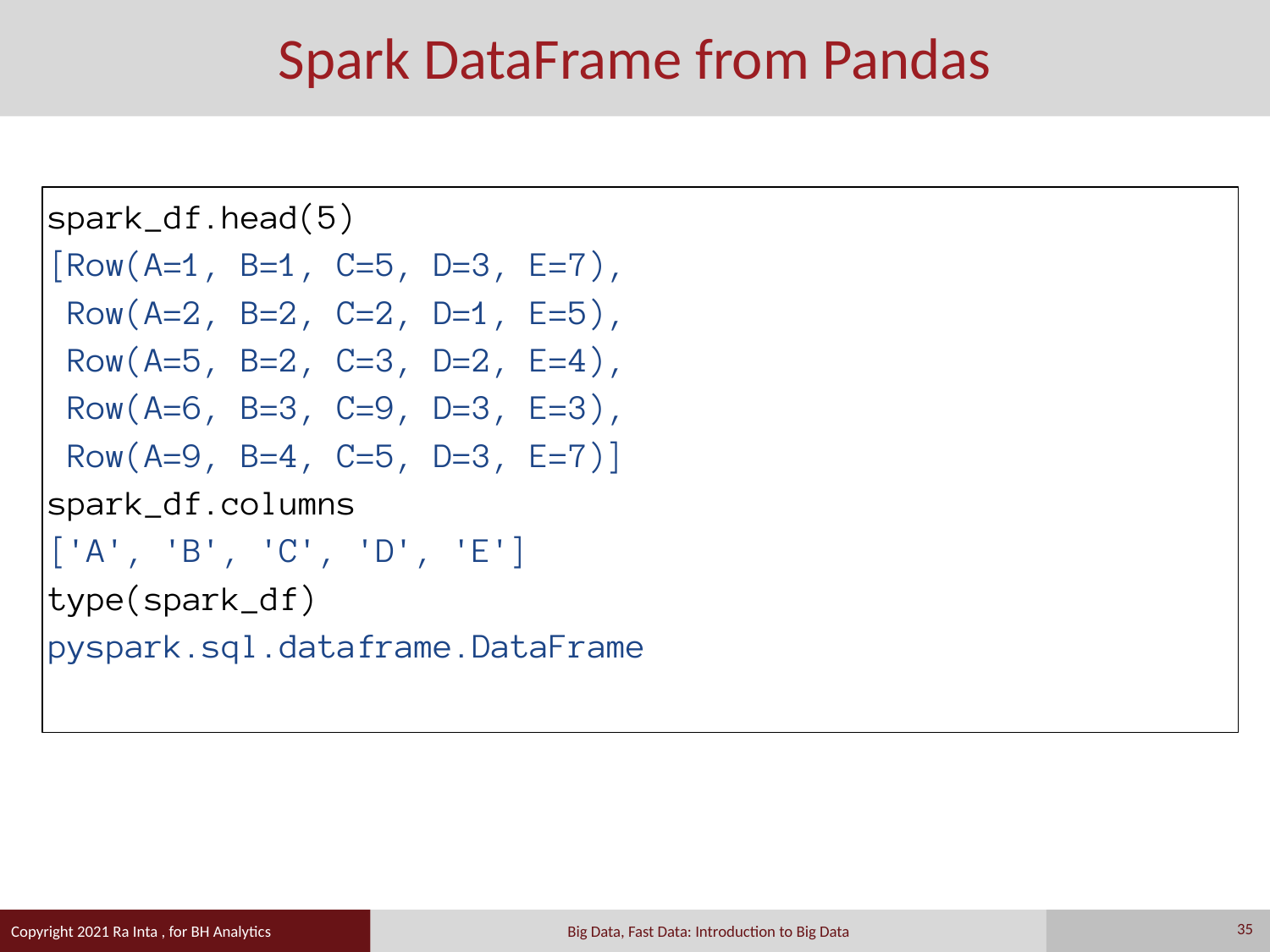

# Spark DataFrame from Pandas
spark_df.head(5)
[Row(A=1, B=1, C=5, D=3, E=7),
 Row(A=2, B=2, C=2, D=1, E=5),
 Row(A=5, B=2, C=3, D=2, E=4),
 Row(A=6, B=3, C=9, D=3, E=3),
 Row(A=9, B=4, C=5, D=3, E=7)]
spark_df.columns
['A', 'B', 'C', 'D', 'E']
type(spark_df)
pyspark.sql.dataframe.DataFrame
35